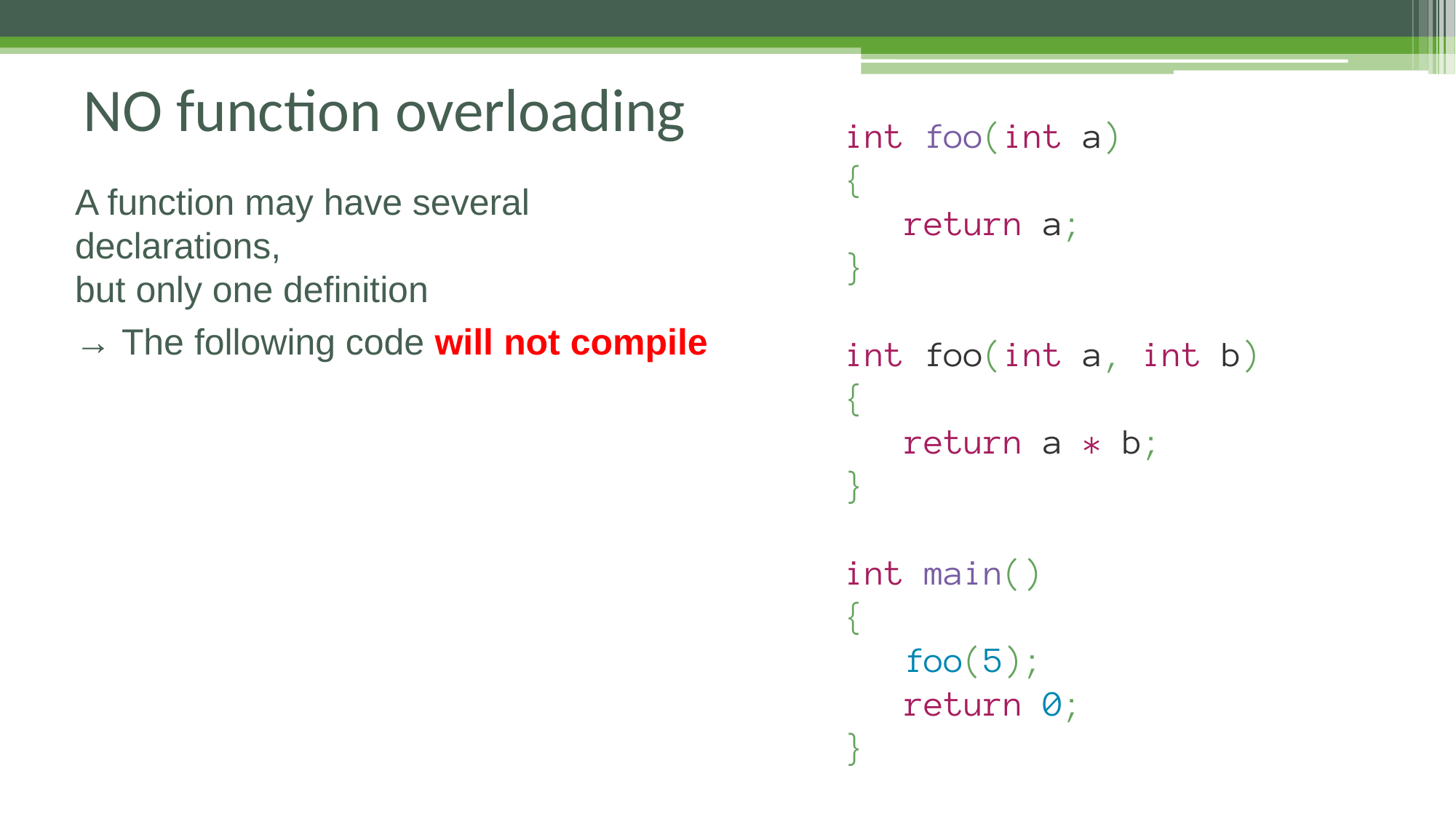

NO function overloading
int foo(int a)
{
   return a;
}
int foo(int a, int b)
{
   return a * b;
}
int main()
{
   foo(5);
   return 0;
}
A function may have several declarations,
but only one definition
→ The following code will not compile